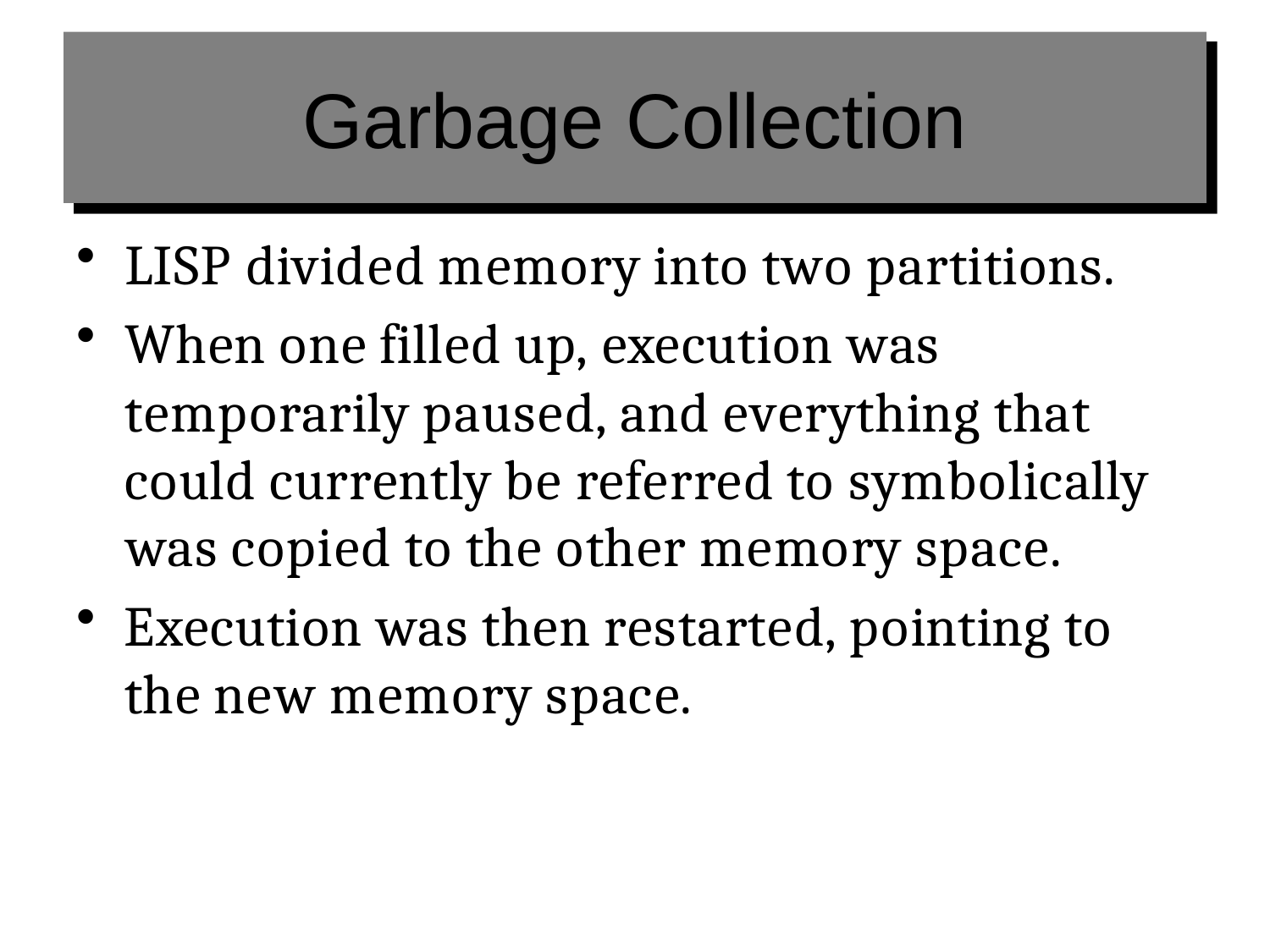

# Garbage Collection
LISP divided memory into two partitions.
When one filled up, execution was temporarily paused, and everything that could currently be referred to symbolically was copied to the other memory space.
Execution was then restarted, pointing to the new memory space.